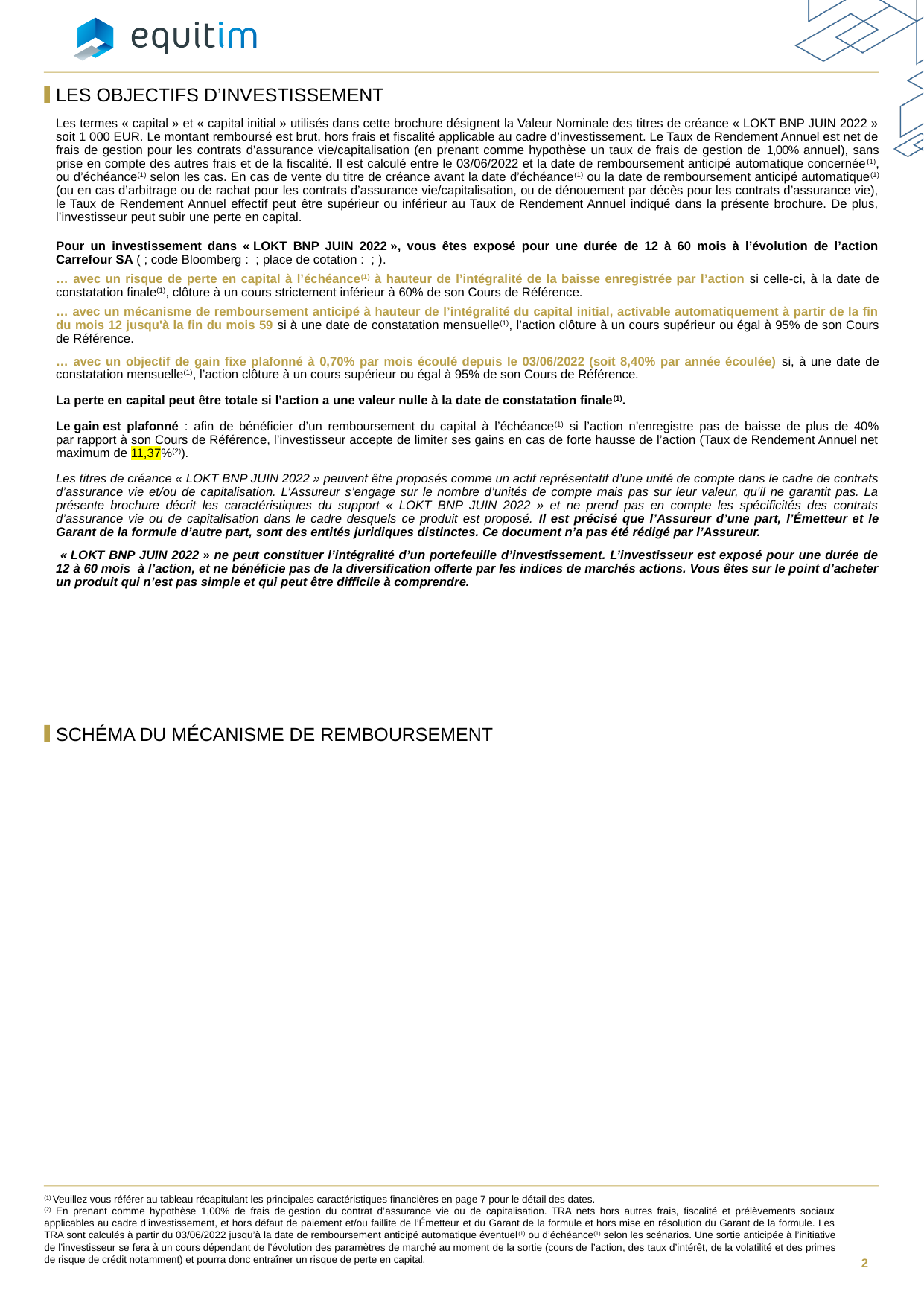

LES OBJECTIFS D’INVESTISSEMENT

Les termes « capital » et « capital initial » utilisés dans cette brochure désignent la Valeur Nominale des titres de créance « LOKT BNP JUIN 2022 » soit 1 000 EUR. Le montant remboursé est brut, hors frais et fiscalité applicable au cadre d’investissement. Le Taux de Rendement Annuel est net de frais de gestion pour les contrats d’assurance vie/capitalisation (en prenant comme hypothèse un taux de frais de gestion de 1,00% annuel), sans prise en compte des autres frais et de la fiscalité. Il est calculé entre le 03/06/2022 et la date de remboursement anticipé automatique concernée(1), ou d’échéance(1) selon les cas. En cas de vente du titre de créance avant la date d’échéance(1) ou la date de remboursement anticipé automatique(1) (ou en cas d’arbitrage ou de rachat pour les contrats d’assurance vie/capitalisation, ou de dénouement par décès pour les contrats d’assurance vie), le Taux de Rendement Annuel effectif peut être supérieur ou inférieur au Taux de Rendement Annuel indiqué dans la présente brochure. De plus, l’investisseur peut subir une perte en capital.
Pour un investissement dans « LOKT BNP JUIN 2022 », vous êtes exposé pour une durée de 12 à 60 mois à l’évolution de l’action Carrefour SA ( ; code Bloomberg :  ; place de cotation :  ; ).
… avec un risque de perte en capital à l’échéance(1) à hauteur de l’intégralité de la baisse enregistrée par l’action si celle-ci, à la date de constatation finale(1), clôture à un cours strictement inférieur à 60% de son Cours de Référence.
… avec un mécanisme de remboursement anticipé à hauteur de l’intégralité du capital initial, activable automatiquement à partir de la fin du mois 12 jusqu'à la fin du mois 59 si à une date de constatation mensuelle(1), l’action clôture à un cours supérieur ou égal à 95% de son Cours de Référence.
… avec un objectif de gain fixe plafonné à 0,70% par mois écoulé depuis le 03/06/2022 (soit 8,40% par année écoulée) si, à une date de constatation mensuelle(1), l’action clôture à un cours supérieur ou égal à 95% de son Cours de Référence.
La perte en capital peut être totale si l’action a une valeur nulle à la date de constatation finale(1).
Le gain est plafonné : afin de bénéficier d’un remboursement du capital à l’échéance(1) si l’action n’enregistre pas de baisse de plus de 40% par rapport à son Cours de Référence, l’investisseur accepte de limiter ses gains en cas de forte hausse de l’action (Taux de Rendement Annuel net maximum de 11,37%(2)).
Les titres de créance « LOKT BNP JUIN 2022 » peuvent être proposés comme un actif représentatif d’une unité de compte dans le cadre de contrats d’assurance vie et/ou de capitalisation. L’Assureur s’engage sur le nombre d’unités de compte mais pas sur leur valeur, qu’il ne garantit pas. La présente brochure décrit les caractéristiques du support « LOKT BNP JUIN 2022 » et ne prend pas en compte les spécificités des contrats d’assurance vie ou de capitalisation dans le cadre desquels ce produit est proposé. Il est précisé que l’Assureur d’une part, l’Émetteur et le Garant de la formule d’autre part, sont des entités juridiques distinctes. Ce document n’a pas été rédigé par l’Assureur.
 « LOKT BNP JUIN 2022 » ne peut constituer l’intégralité d’un portefeuille d’investissement. L’investisseur est exposé pour une durée de 12 à 60 mois  à l’action, et ne bénéficie pas de la diversification offerte par les indices de marchés actions. Vous êtes sur le point d’acheter un produit qui n’est pas simple et qui peut être difficile à comprendre.
SCHÉMA DU MÉCANISME DE REMBOURSEMENT

(1) Veuillez vous référer au tableau récapitulant les principales caractéristiques financières en page 7 pour le détail des dates.
(2) En prenant comme hypothèse 1,00% de frais de gestion du contrat d’assurance vie ou de capitalisation. TRA nets hors autres frais, fiscalité et prélèvements sociaux applicables au cadre d’investissement, et hors défaut de paiement et/ou faillite de l’Émetteur et du Garant de la formule et hors mise en résolution du Garant de la formule. Les TRA sont calculés à partir du 03/06/2022 jusqu’à la date de remboursement anticipé automatique éventuel(1) ou d’échéance(1) selon les scénarios. Une sortie anticipée à l’initiative de l’investisseur se fera à un cours dépendant de l’évolution des paramètres de marché au moment de la sortie (cours de l’action, des taux d’intérêt, de la volatilité et des primes de risque de crédit notamment) et pourra donc entraîner un risque de perte en capital.
2